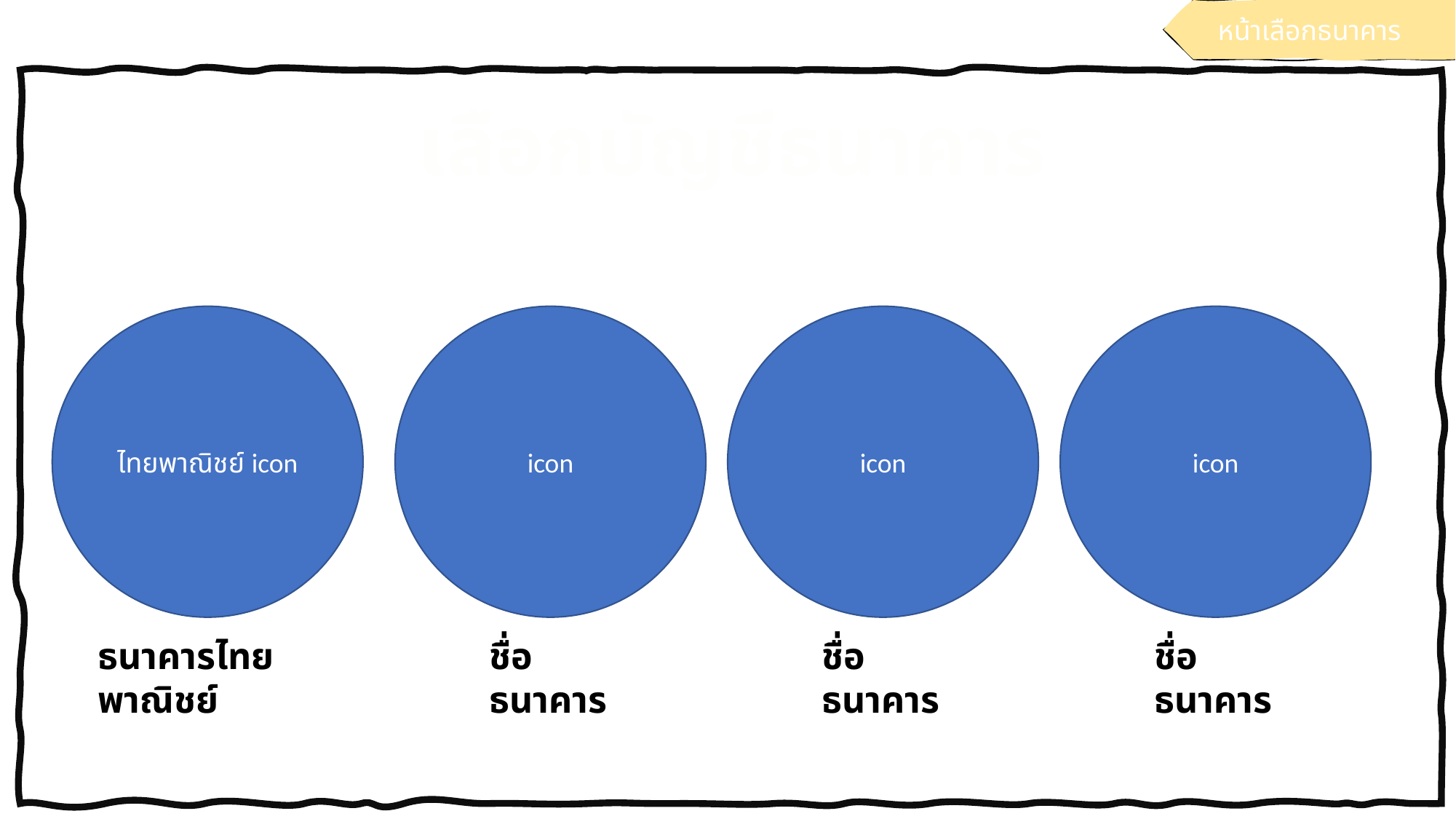

หน้าเลือกธนาคาร

เลือกบัญชีธนาคาร
ไทยพาณิชย์ icon
icon
icon
icon
ชื่อธนาคาร
ชื่อธนาคาร
ชื่อธนาคาร
ธนาคารไทยพาณิชย์